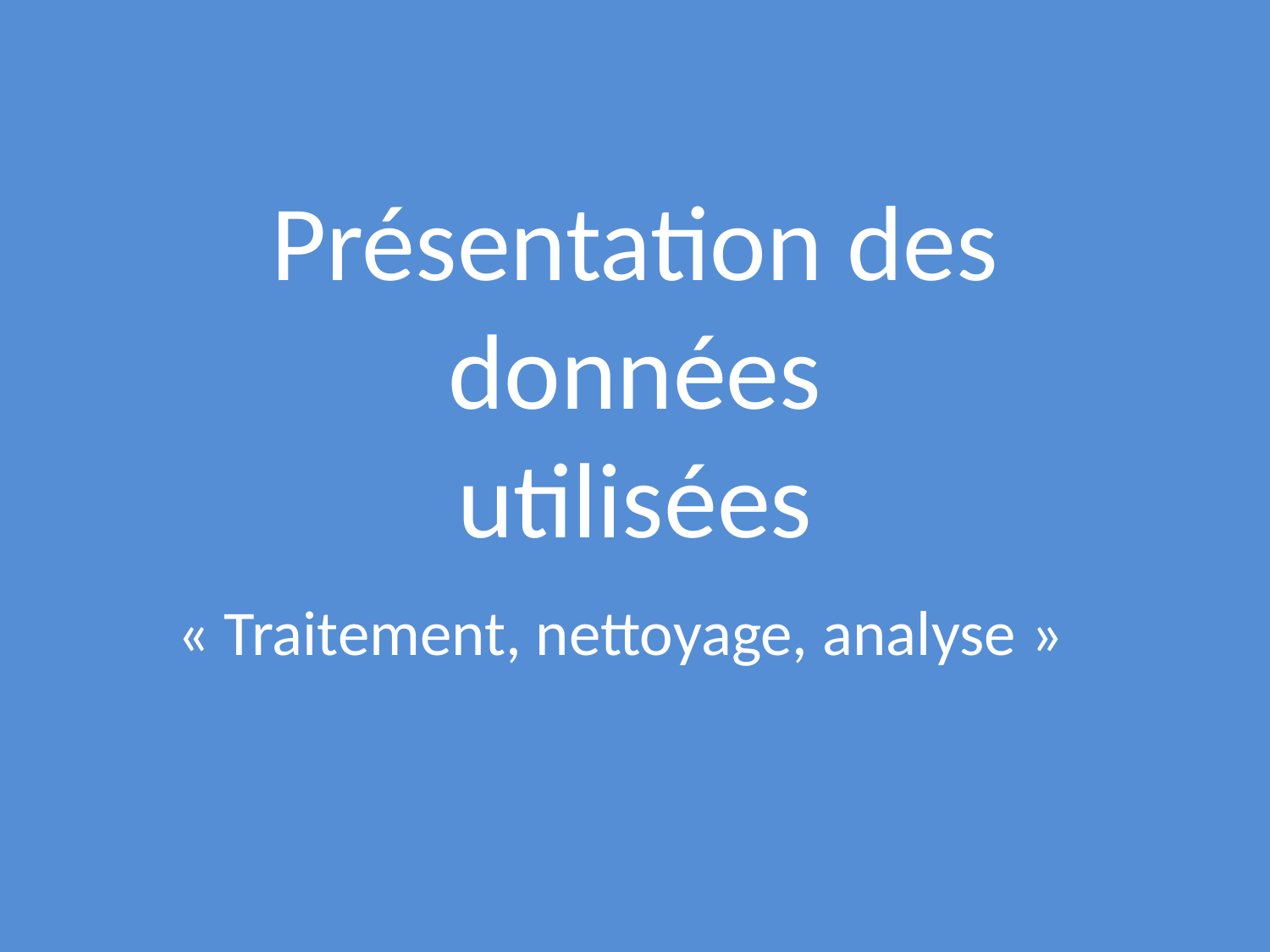

# Présentation des données utilisées
« Traitement, nettoyage, analyse »